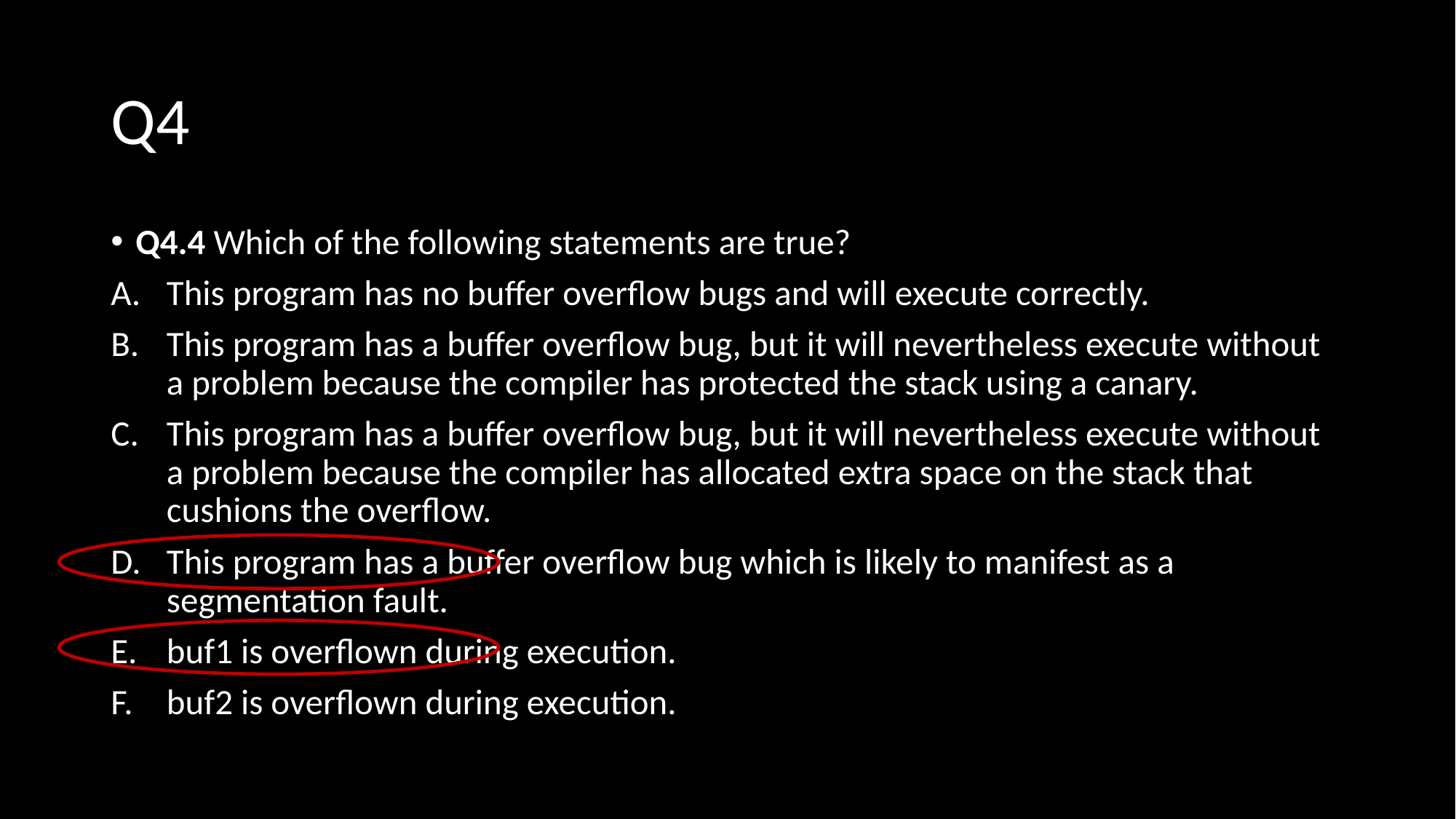

# Q4
Q4.4 Which of the following statements are true?
This program has no buffer overflow bugs and will execute correctly.
This program has a buffer overflow bug, but it will nevertheless execute without a problem because the compiler has protected the stack using a canary.
This program has a buffer overflow bug, but it will nevertheless execute without a problem because the compiler has allocated extra space on the stack that cushions the overflow.
This program has a buffer overflow bug which is likely to manifest as a segmentation fault.
buf1 is overflown during execution.
buf2 is overflown during execution.